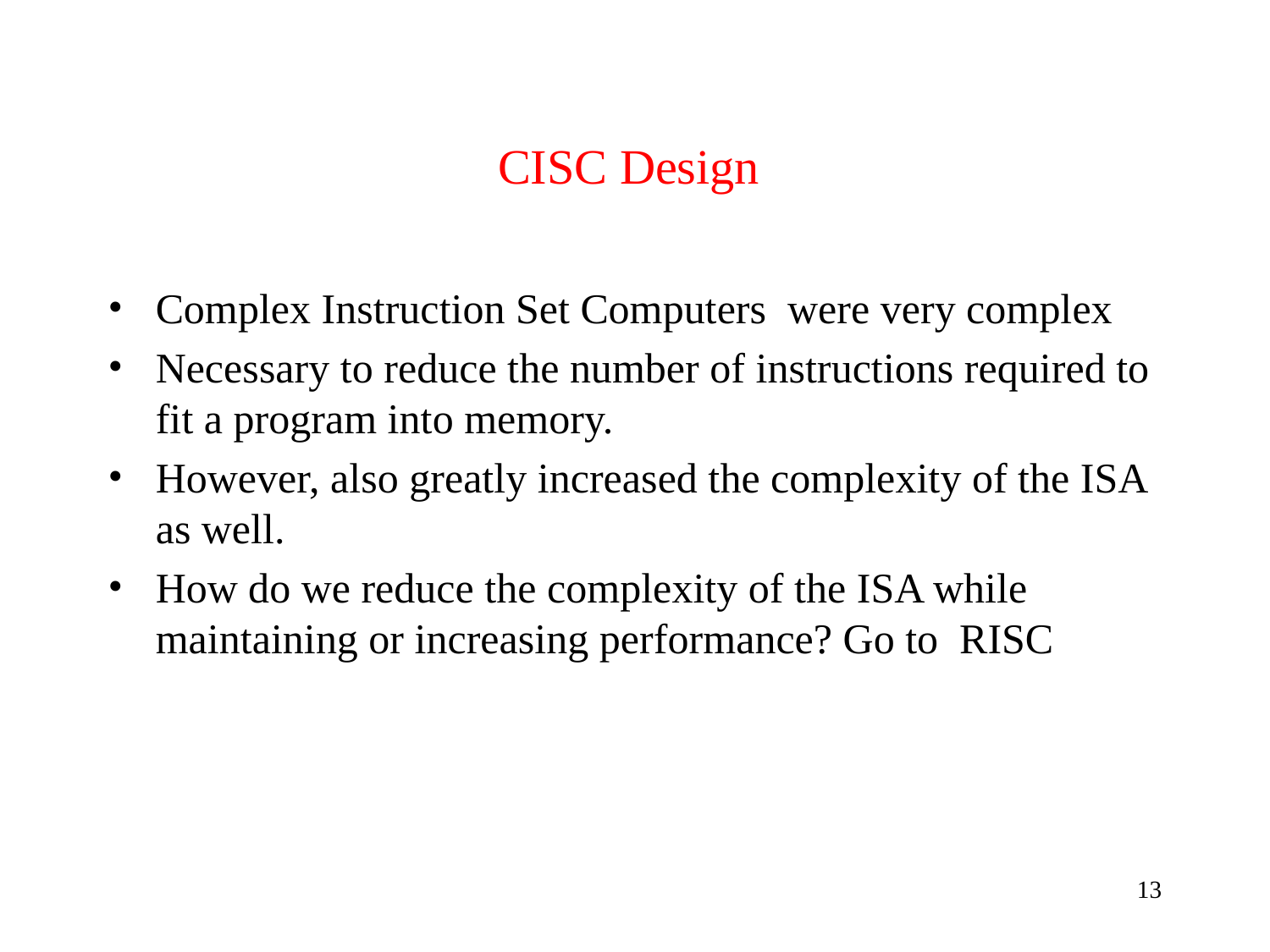

# CISC Design
Complex Instruction Set Computers  were very complex
Necessary to reduce the number of instructions required to fit a program into memory.
However, also greatly increased the complexity of the ISA as well.
How do we reduce the complexity of the ISA while maintaining or increasing performance? Go to  RISC

13